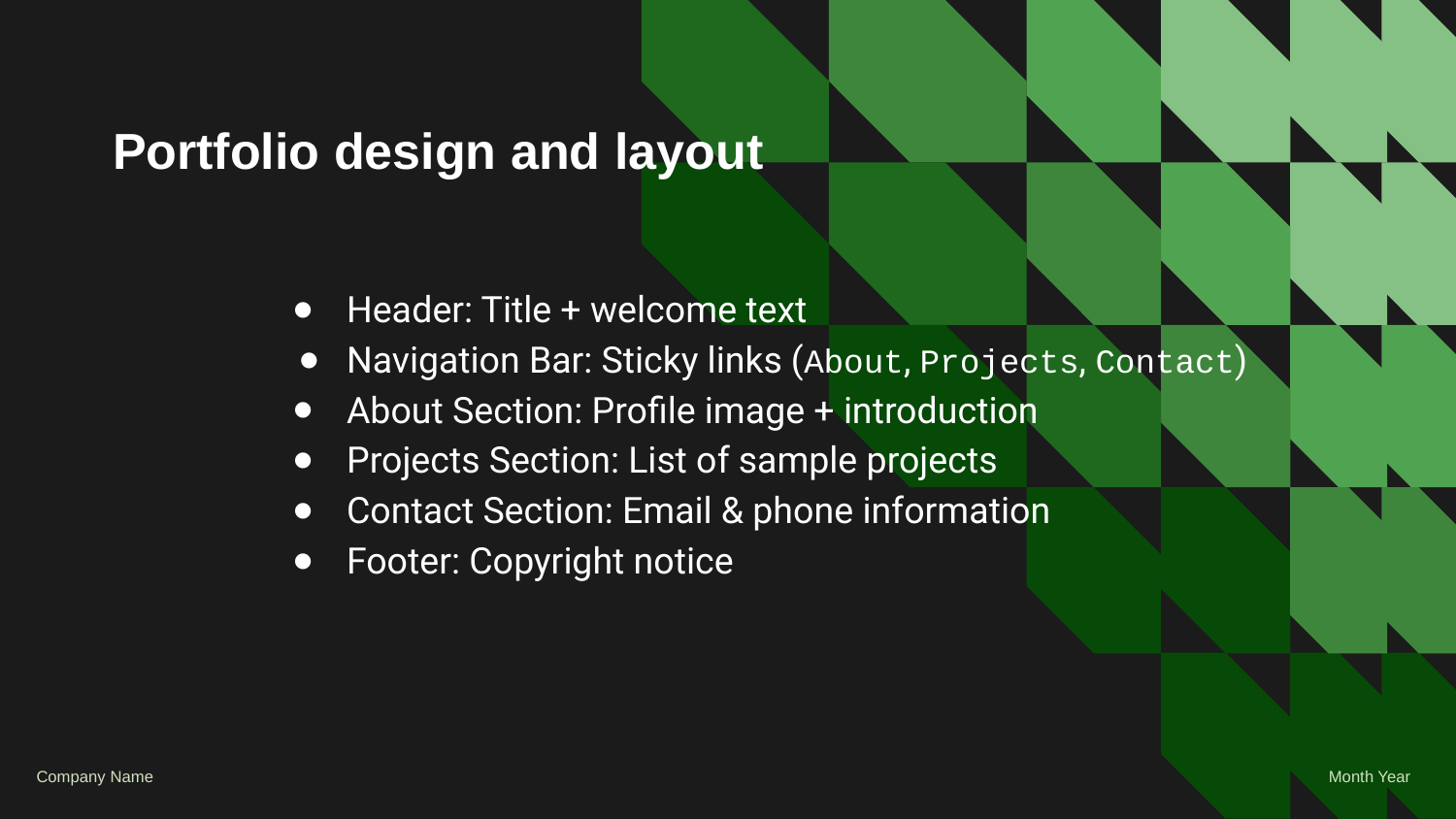

Portfolio design and layout

Header: Title + welcome text
Navigation Bar: Sticky links (About, Projects, Contact)
About Section: Profile image + introduction
Projects Section: List of sample projects
Contact Section: Email & phone information
Footer: Copyright notice

Month Year
Company Name